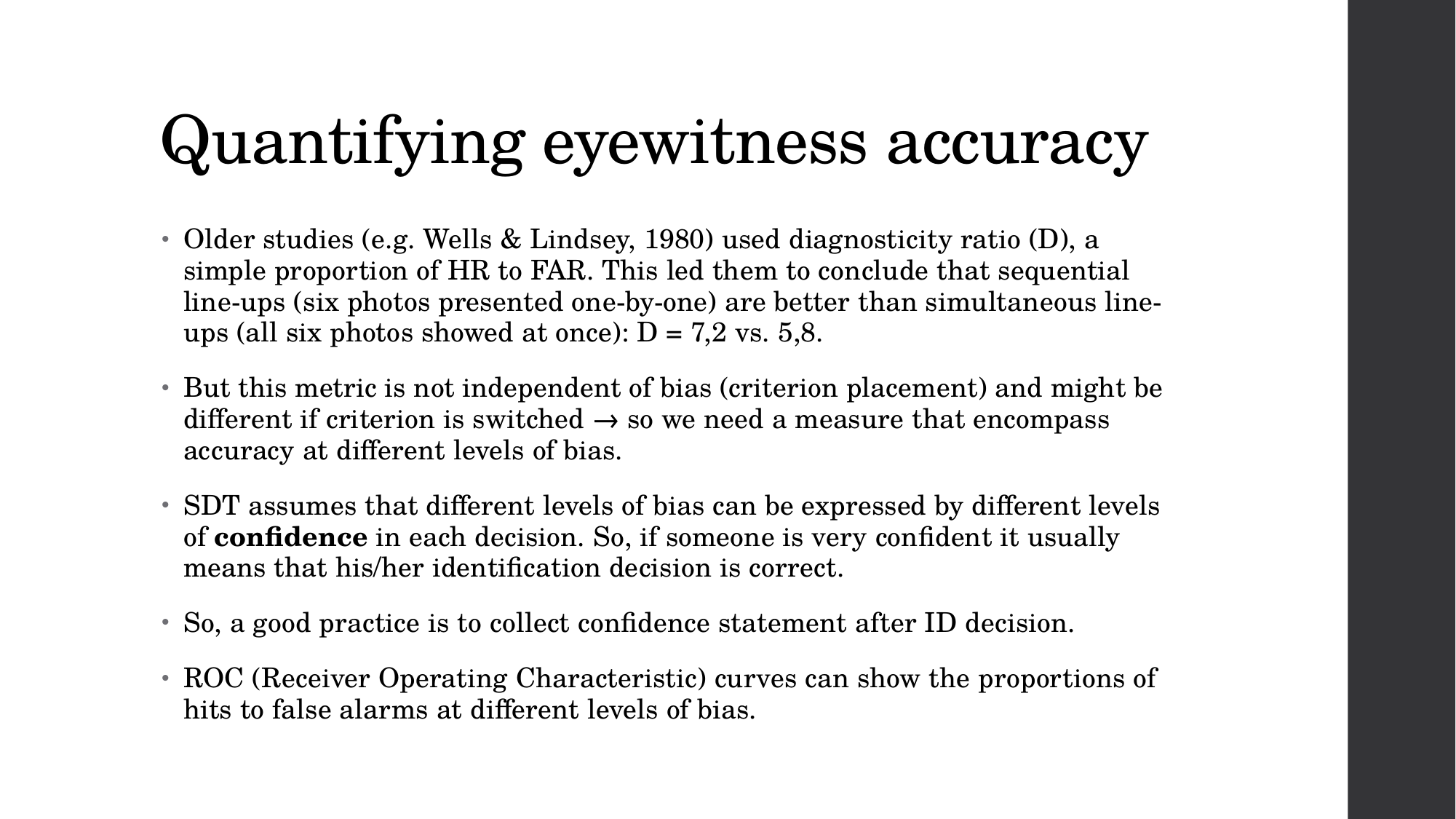

# Quantifying eyewitness accuracy
Older studies (e.g. Wells & Lindsey, 1980) used diagnosticity ratio (D), a simple proportion of HR to FAR. This led them to conclude that sequential line-ups (six photos presented one-by-one) are better than simultaneous line-ups (all six photos showed at once): D = 7,2 vs. 5,8.
But this metric is not independent of bias (criterion placement) and might be different if criterion is switched → so we need a measure that encompass accuracy at different levels of bias.
SDT assumes that different levels of bias can be expressed by different levels of confidence in each decision. So, if someone is very confident it usually means that his/her identification decision is correct.
So, a good practice is to collect confidence statement after ID decision.
ROC (Receiver Operating Characteristic) curves can show the proportions of hits to false alarms at different levels of bias.